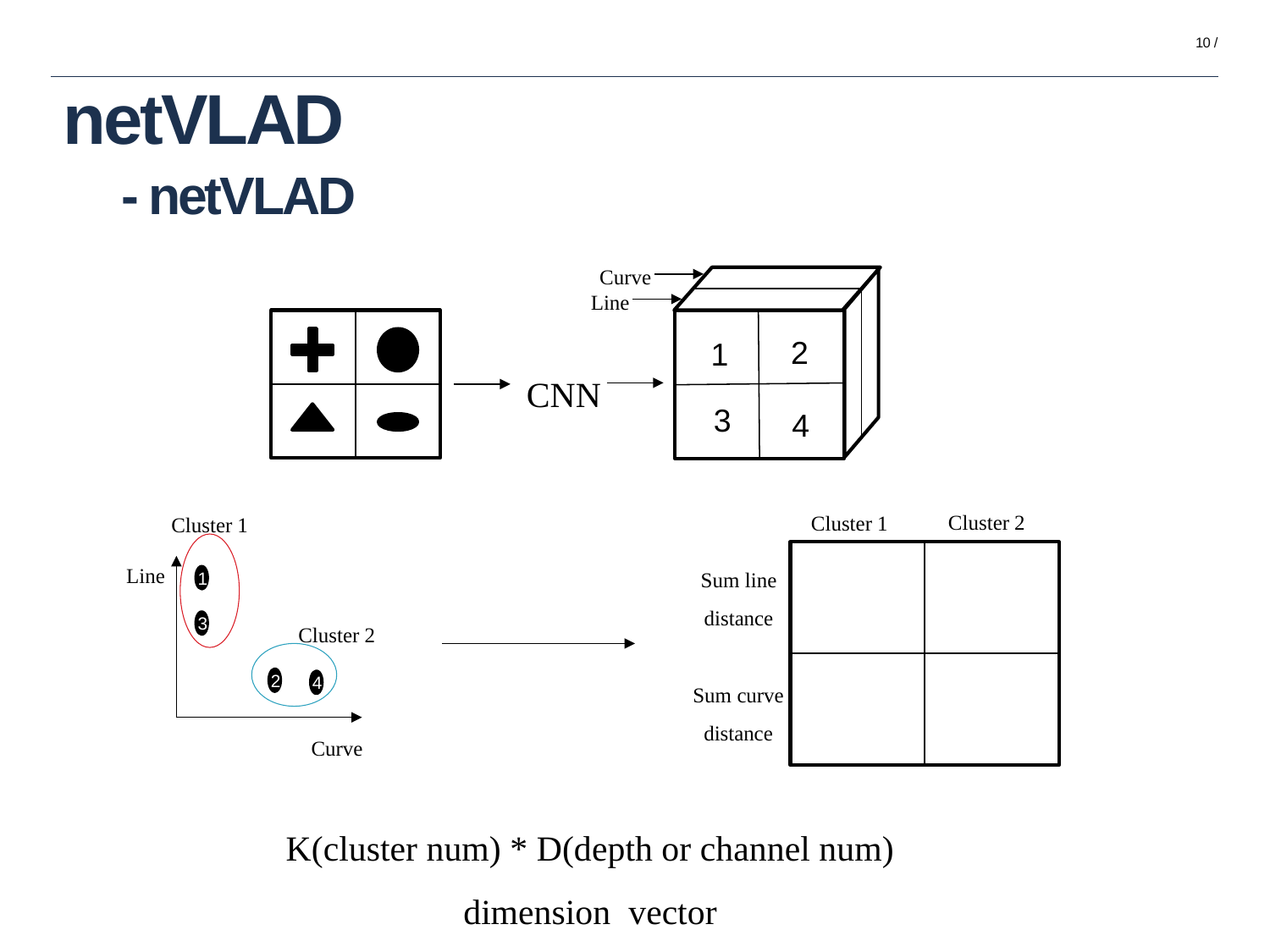

10 /
# netVLAD
- netVLAD
Curve

Line

2
1

CNN

3
4

Cluster 2
Cluster 1
Cluster 1

Line
Sum line
distance
1
Cluster 2
3

Sum curve
distance
2
4
Curve
K(cluster num) * D(depth or channel num) dimension  vector